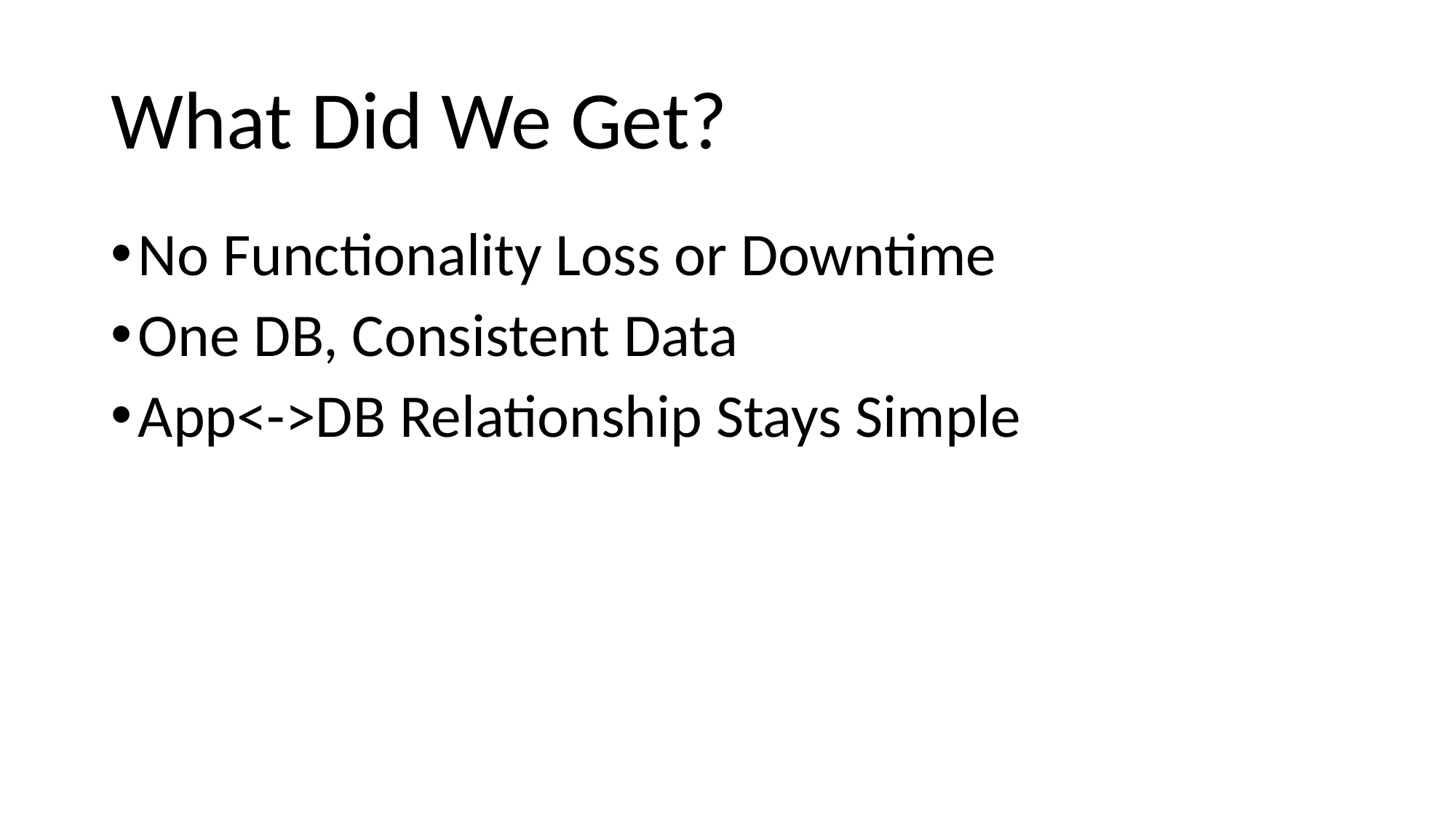

# What Did We Get?
No Functionality Loss or Downtime
One DB, Consistent Data
App<->DB Relationship Stays Simple